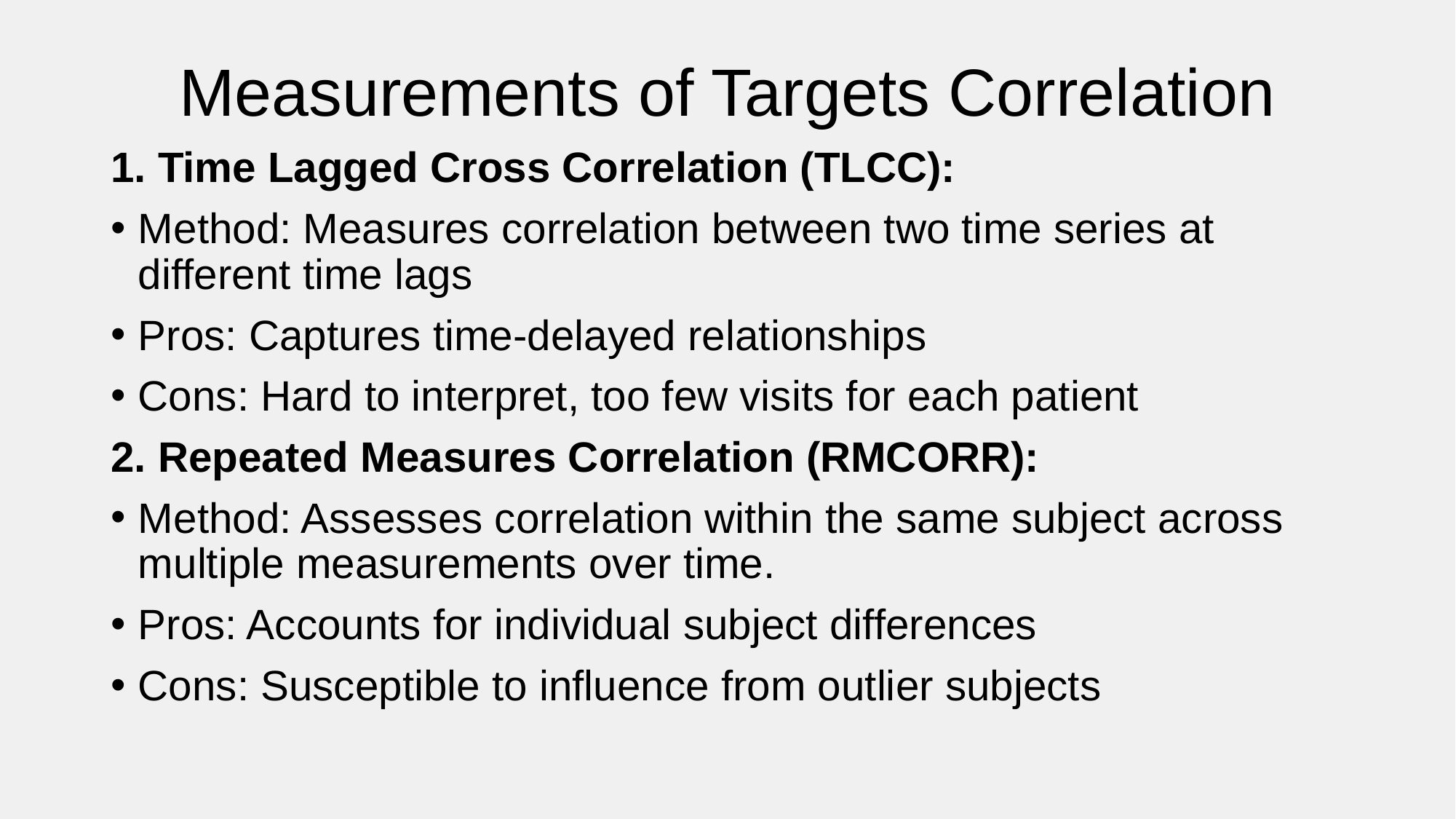

# Measurements of Targets Correlation
1. Time Lagged Cross Correlation (TLCC):
Method: Measures correlation between two time series at different time lags
Pros: Captures time-delayed relationships
Cons: Hard to interpret, too few visits for each patient
2. Repeated Measures Correlation (RMCORR):
Method: Assesses correlation within the same subject across multiple measurements over time.
Pros: Accounts for individual subject differences
Cons: Susceptible to influence from outlier subjects